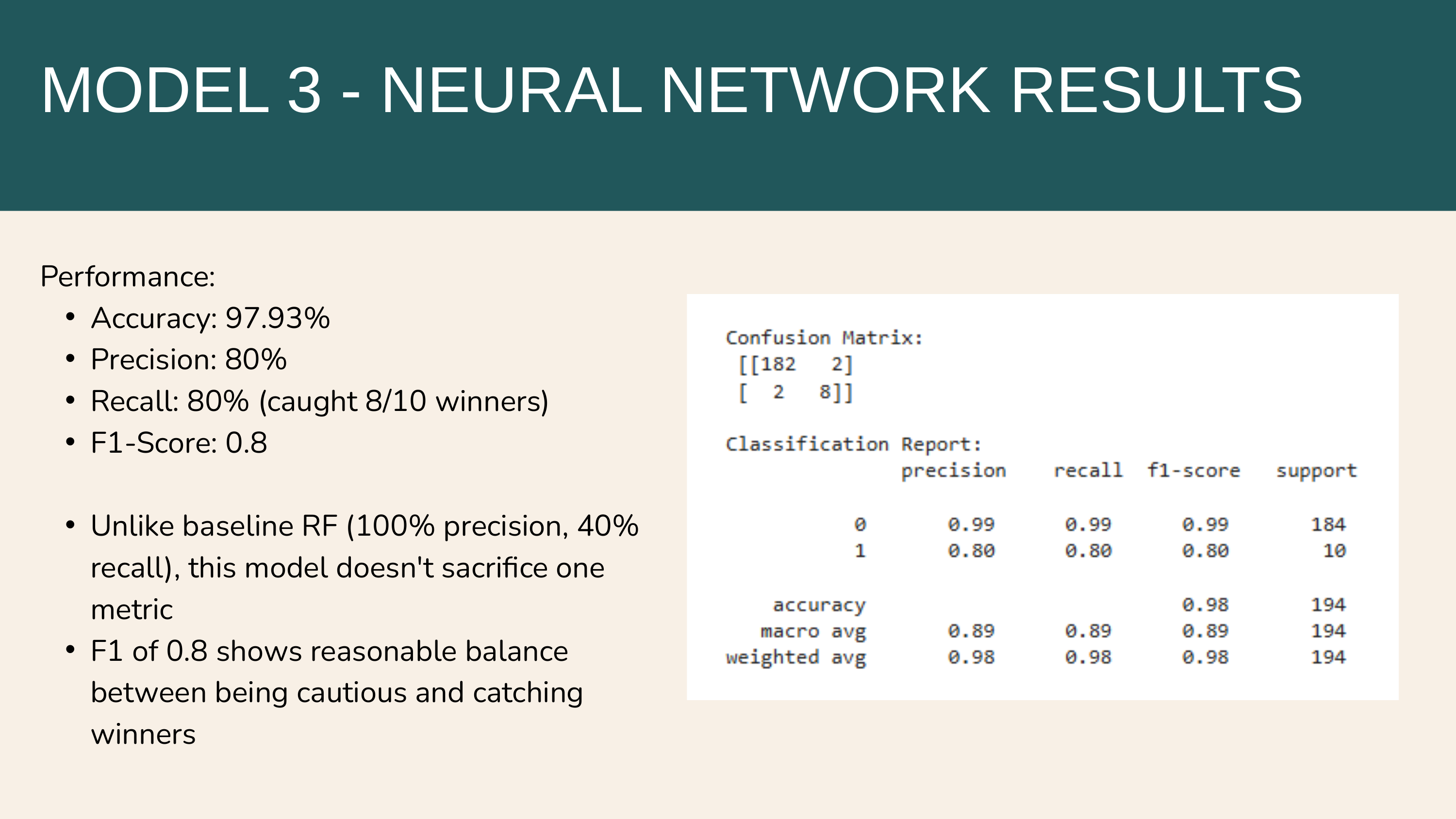

MODEL 3 - NEURAL NETWORK RESULTS
Performance:
Accuracy: 97.93%
Precision: 80%
Recall: 80% (caught 8/10 winners)
F1-Score: 0.8

Unlike baseline RF (100% precision, 40% recall), this model doesn't sacrifice one metric
F1 of 0.8 shows reasonable balance between being cautious and catching winners